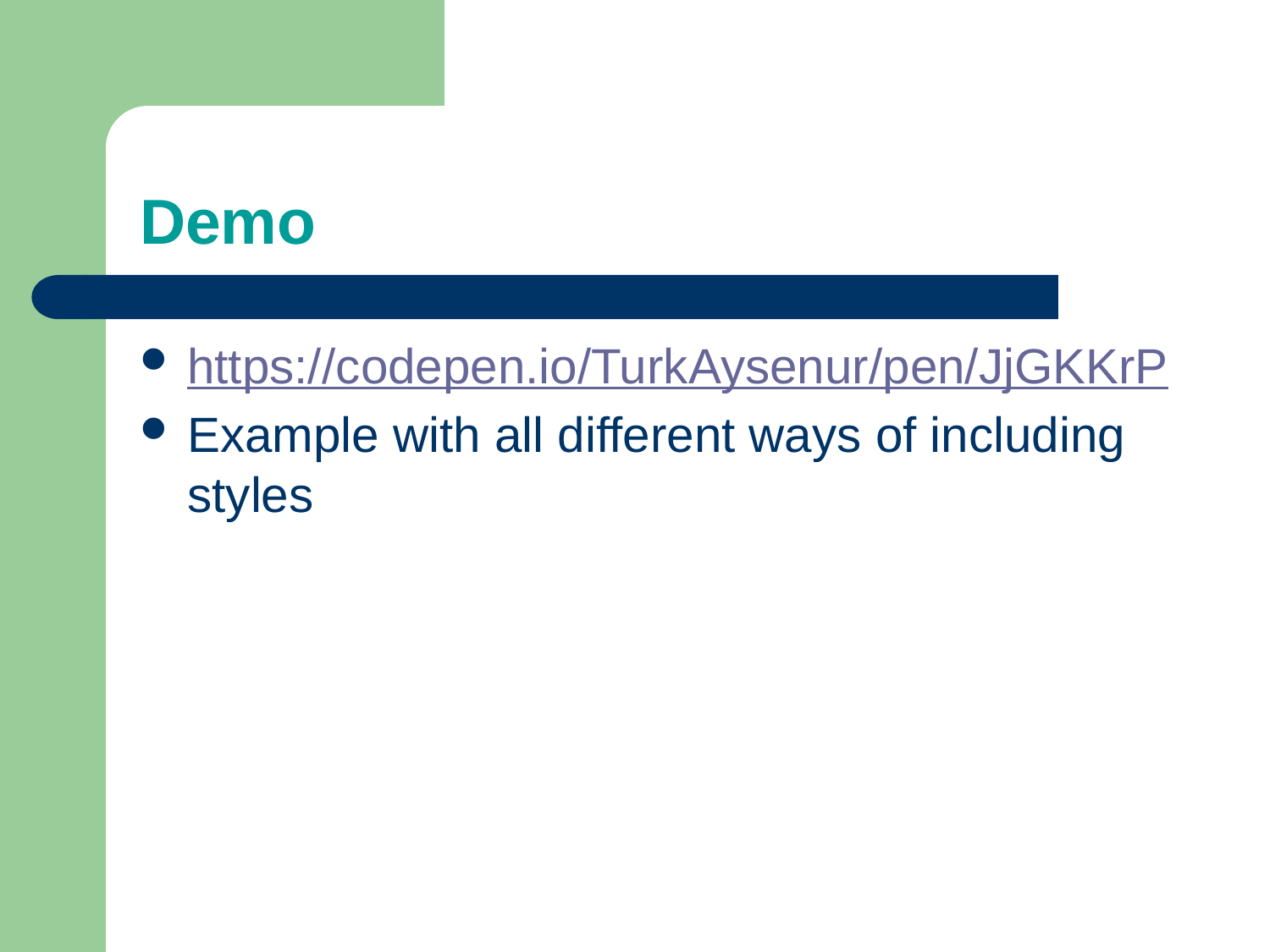

# Demo
https://codepen.io/TurkAysenur/pen/JjGKKrP
Example with all different ways of including styles